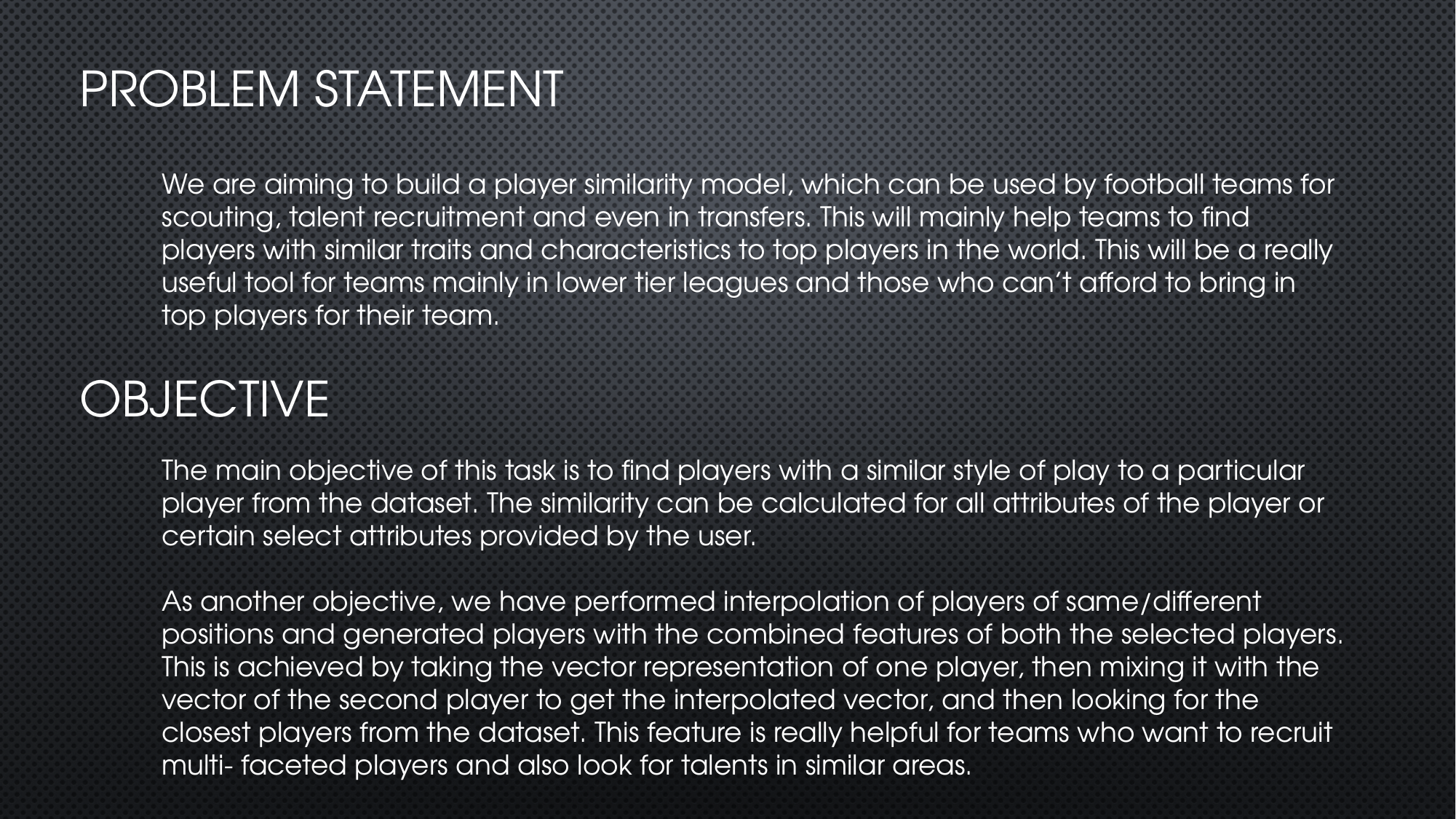

Problem statement

We are aiming to build a player similarity model, which can be used by football teams for scouting, talent recruitment and even in transfers. This will mainly help teams to find players with similar traits and characteristics to top players in the world. This will be a really useful tool for teams mainly in lower tier leagues and those who can’t afford to bring in top players for their team.

objective

The main objective of this task is to find players with a similar style of play to a particular player from the dataset. The similarity can be calculated for all attributes of the player or certain select attributes provided by the user.

As another objective, we have performed interpolation of players of same/different positions and generated players with the combined features of both the selected players. This is achieved by taking the vector representation of one player, then mixing it with the vector of the second player to get the interpolated vector, and then looking for the closest players from the dataset. This feature is really helpful for teams who want to recruit multi- faceted players and also look for talents in similar areas.